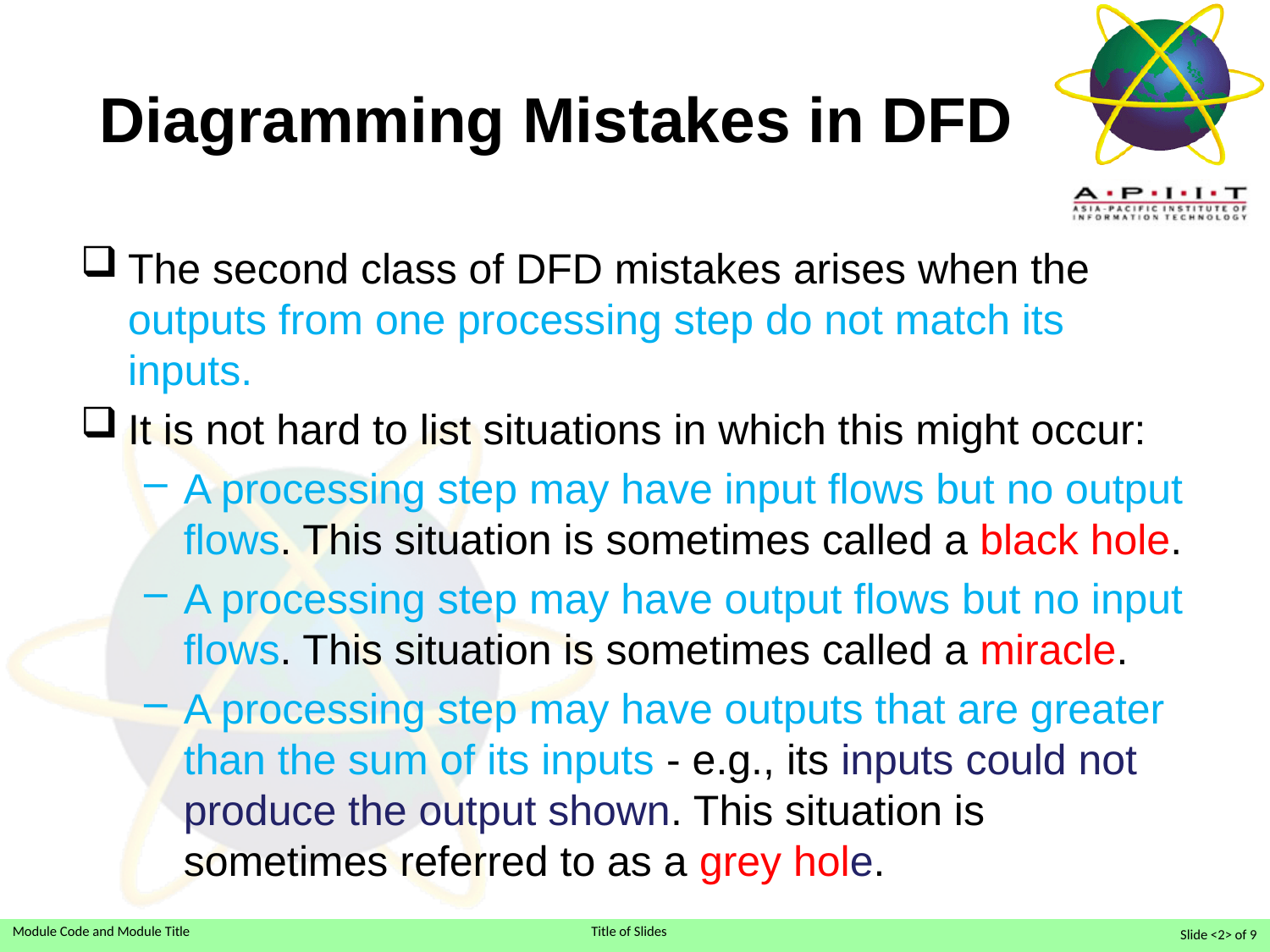

# Diagramming Mistakes in DFD
The second class of DFD mistakes arises when the outputs from one processing step do not match its inputs.
It is not hard to list situations in which this might occur:
A processing step may have input flows but no output flows. This situation is sometimes called a black hole.
A processing step may have output flows but no input flows. This situation is sometimes called a miracle.
A processing step may have outputs that are greater than the sum of its inputs - e.g., its inputs could not produce the output shown. This situation is sometimes referred to as a grey hole.

Slide <2> of 9